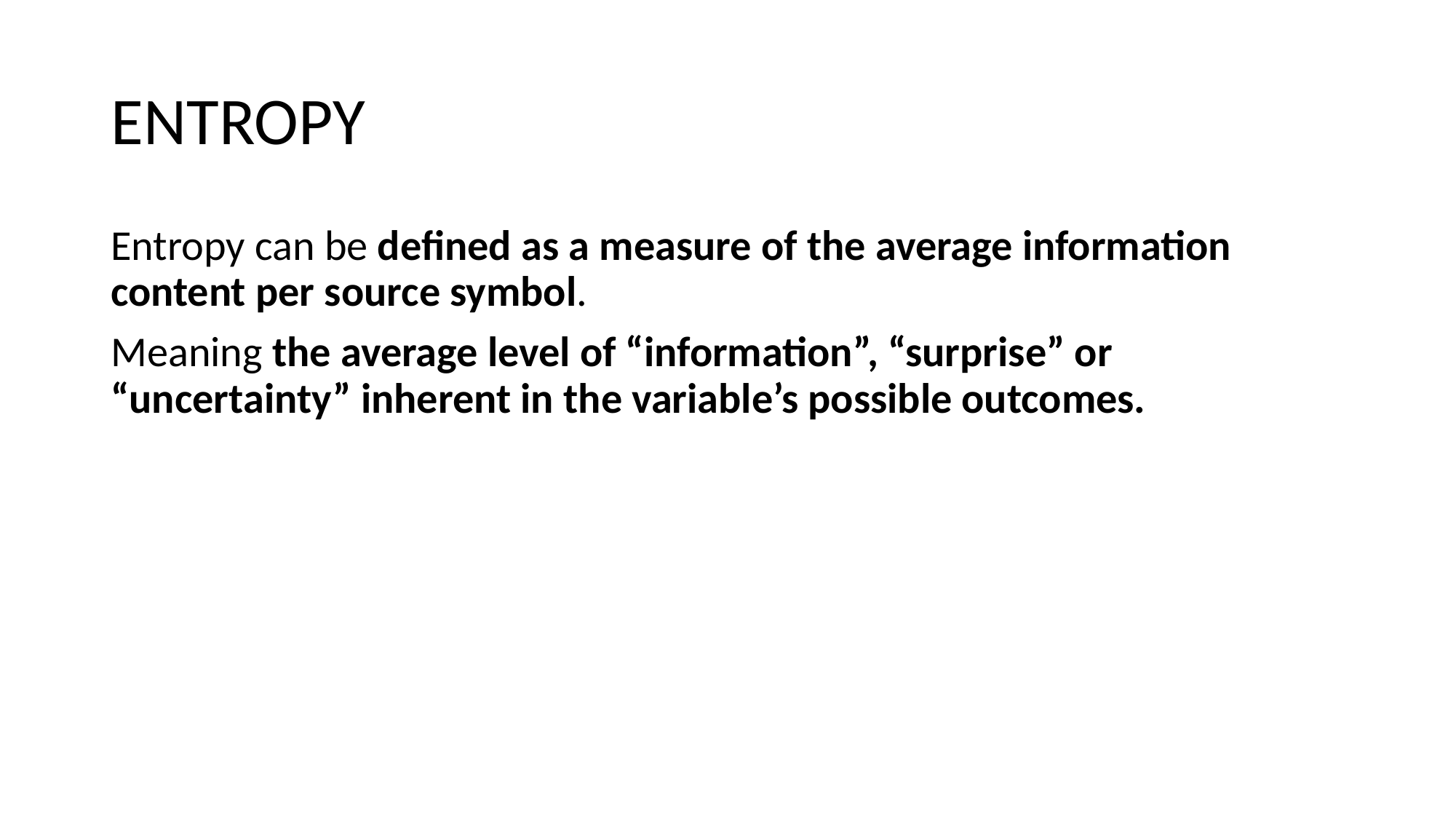

# ENTROPY
Entropy can be defined as a measure of the average information content per source symbol.
Meaning the average level of “information”, “surprise” or “uncertainty” inherent in the variable’s possible outcomes.